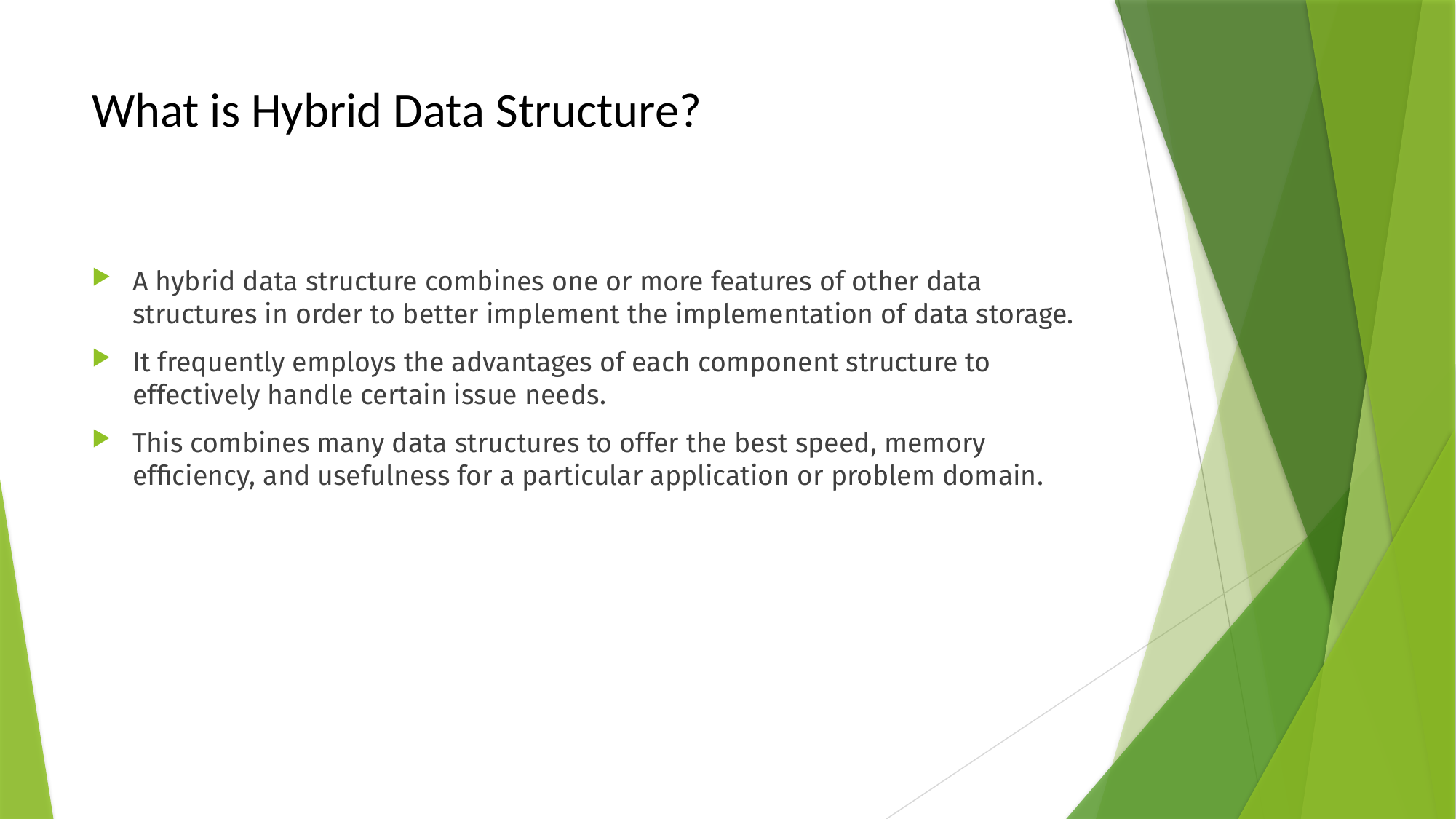

# What is Hybrid Data Structure?
A hybrid data structure combines one or more features of other data structures in order to better implement the implementation of data storage.
It frequently employs the advantages of each component structure to effectively handle certain issue needs.
This combines many data structures to offer the best speed, memory efficiency, and usefulness for a particular application or problem domain.